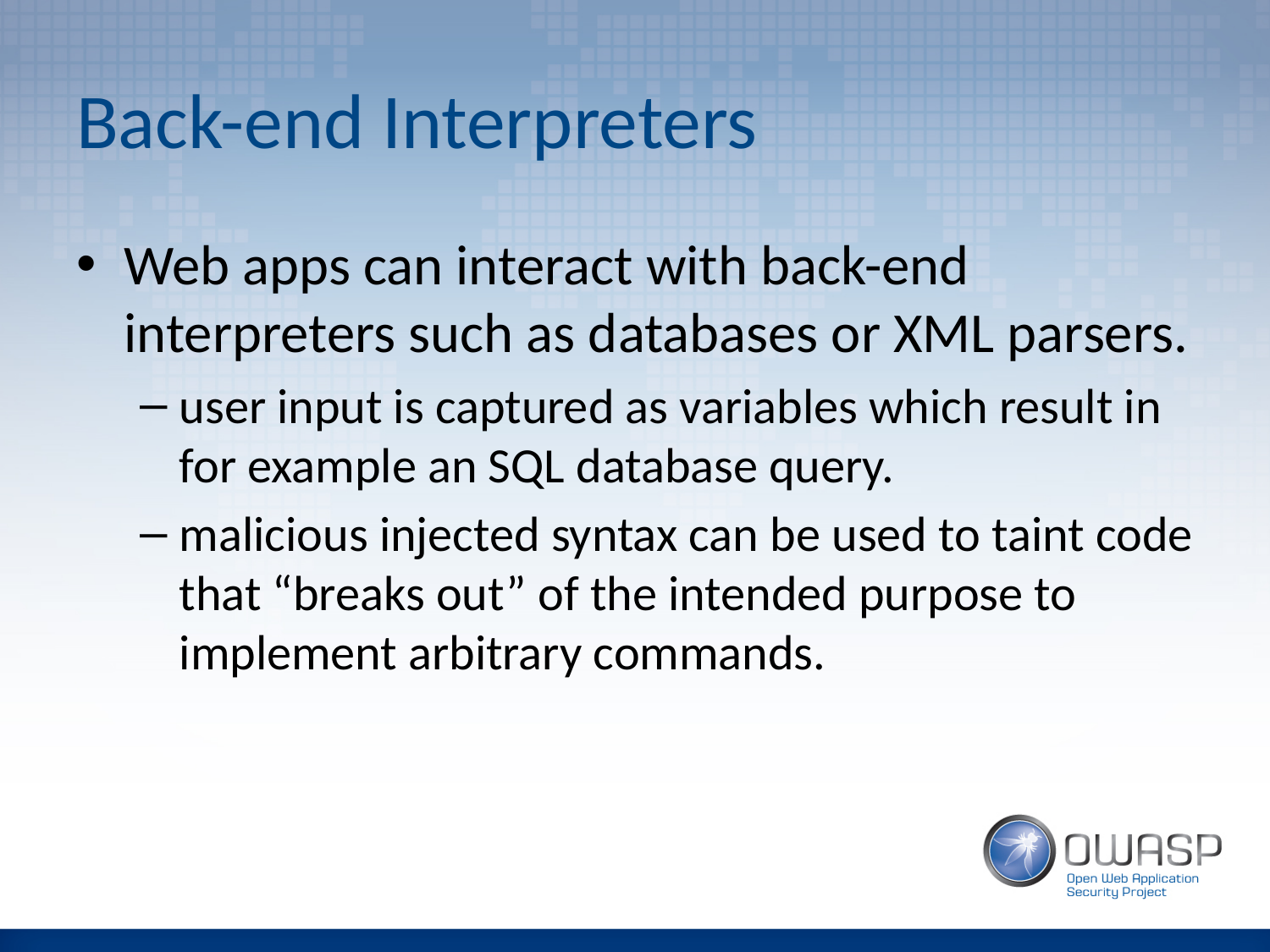

# Back-end Interpreters
Web apps can interact with back-end interpreters such as databases or XML parsers.
user input is captured as variables which result in for example an SQL database query.
malicious injected syntax can be used to taint code that “breaks out” of the intended purpose to implement arbitrary commands.